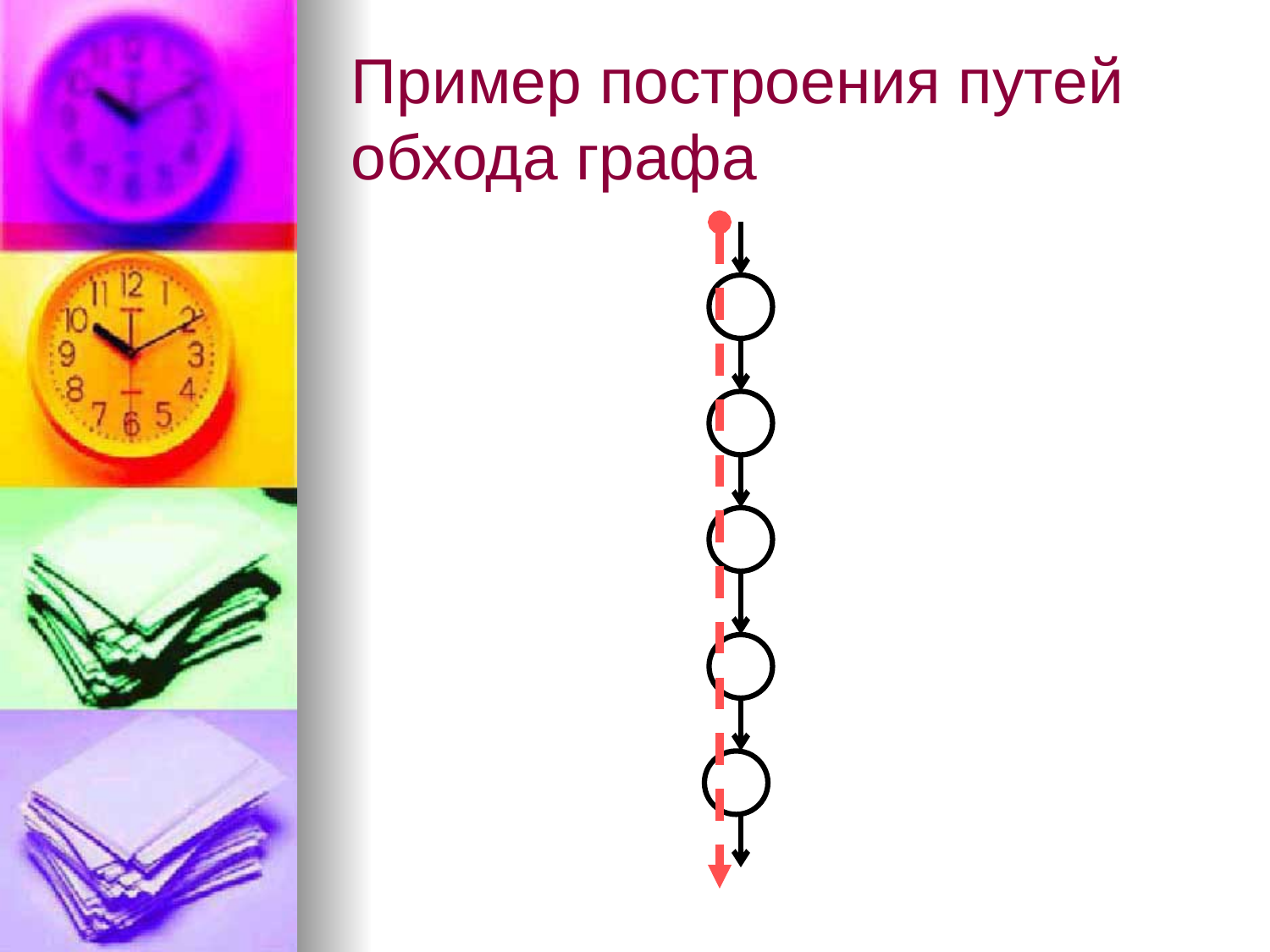

# Пример построения путей обхода графа

185